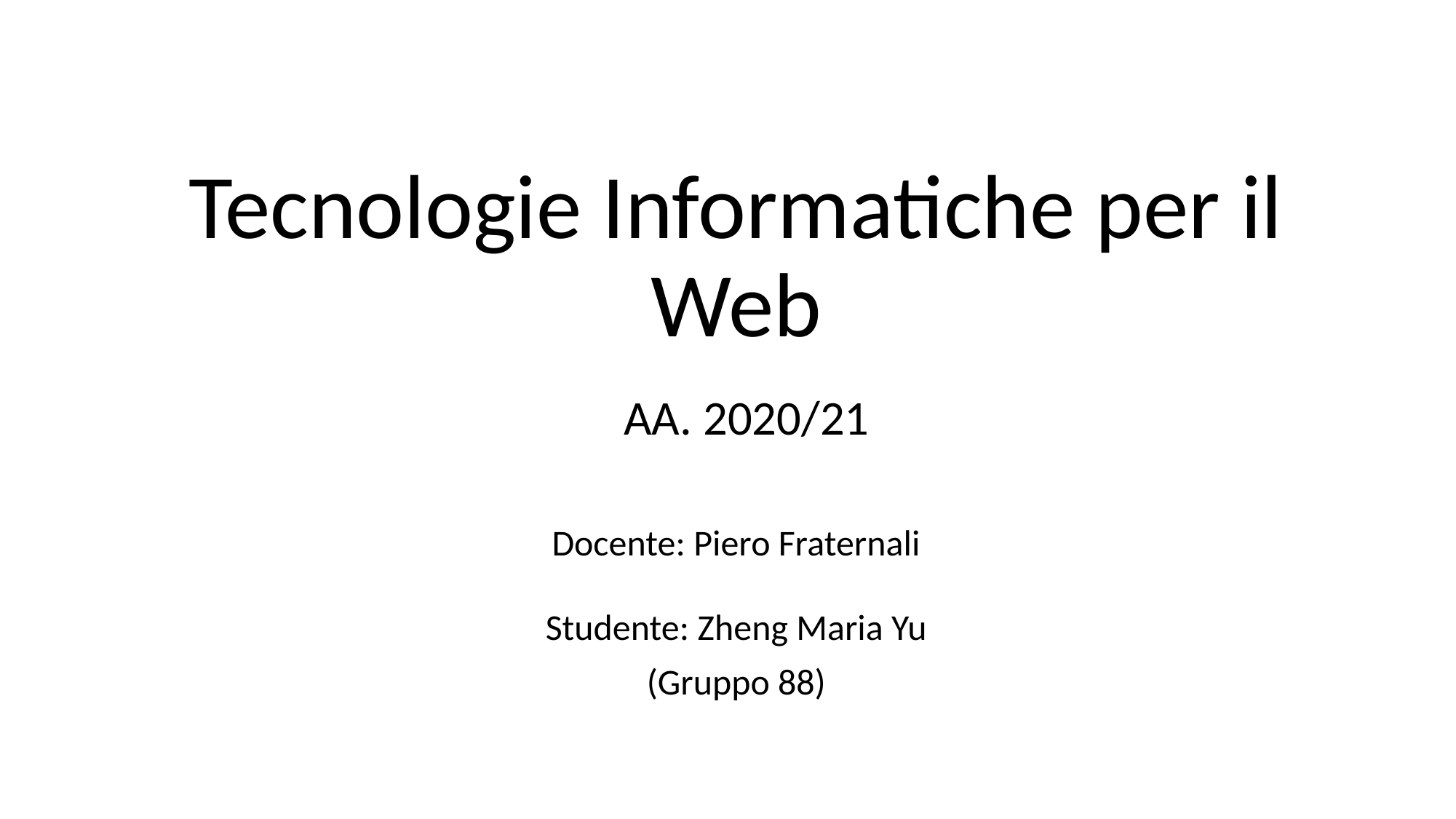

# Tecnologie Informatiche per il Web AA. 2020/21
Docente: Piero Fraternali

Studente: Zheng Maria Yu
(Gruppo 88)